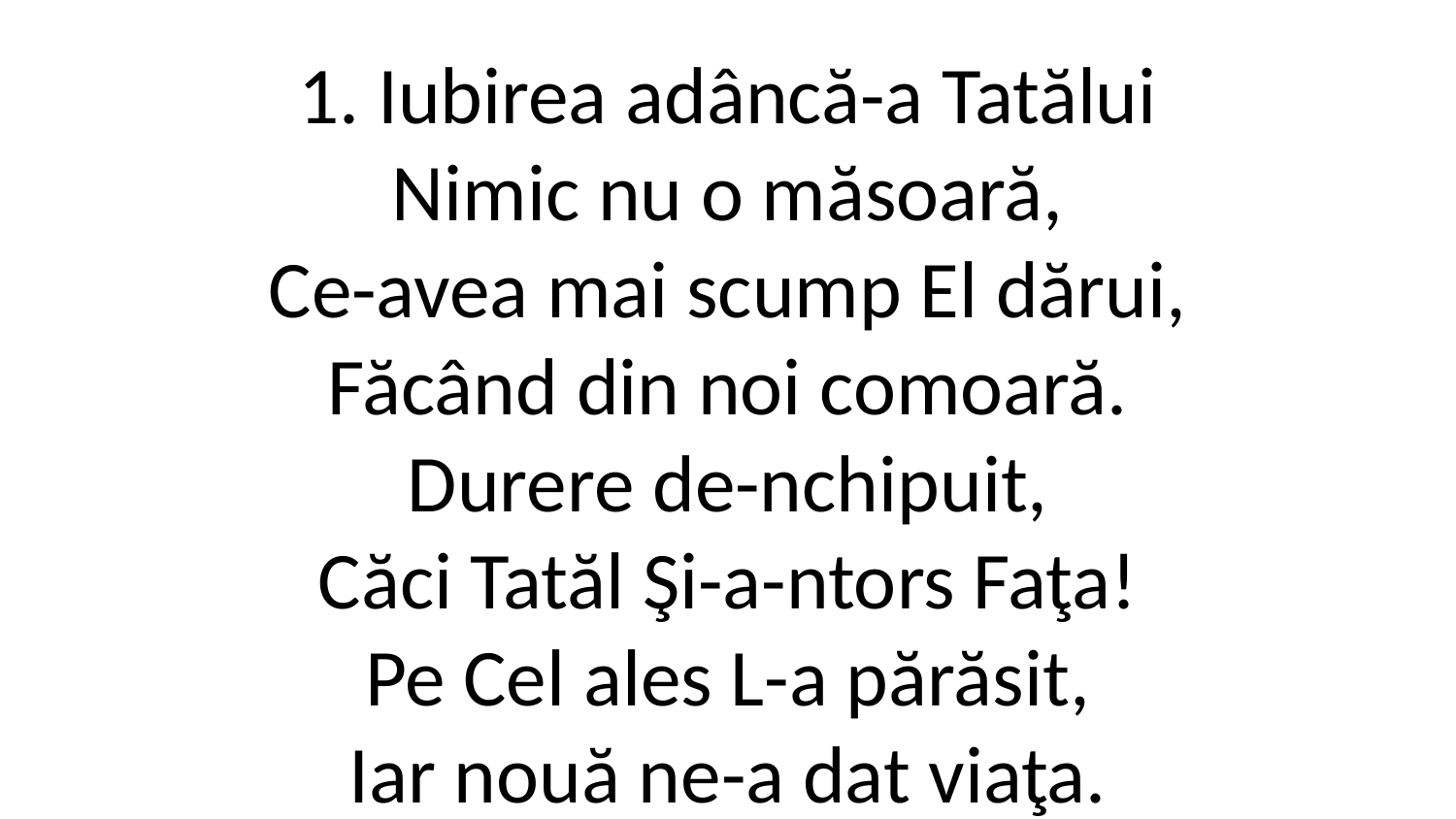

1. Iubirea adâncă-a Tatălui
Nimic nu o măsoară,
Ce-avea mai scump El dărui,
Făcând din noi comoară.
Durere de-nchipuit,
Căci Tatăl Şi-a-ntors Faţa!
Pe Cel ales L-a părăsit,
Iar nouă ne-a dat viaţa.